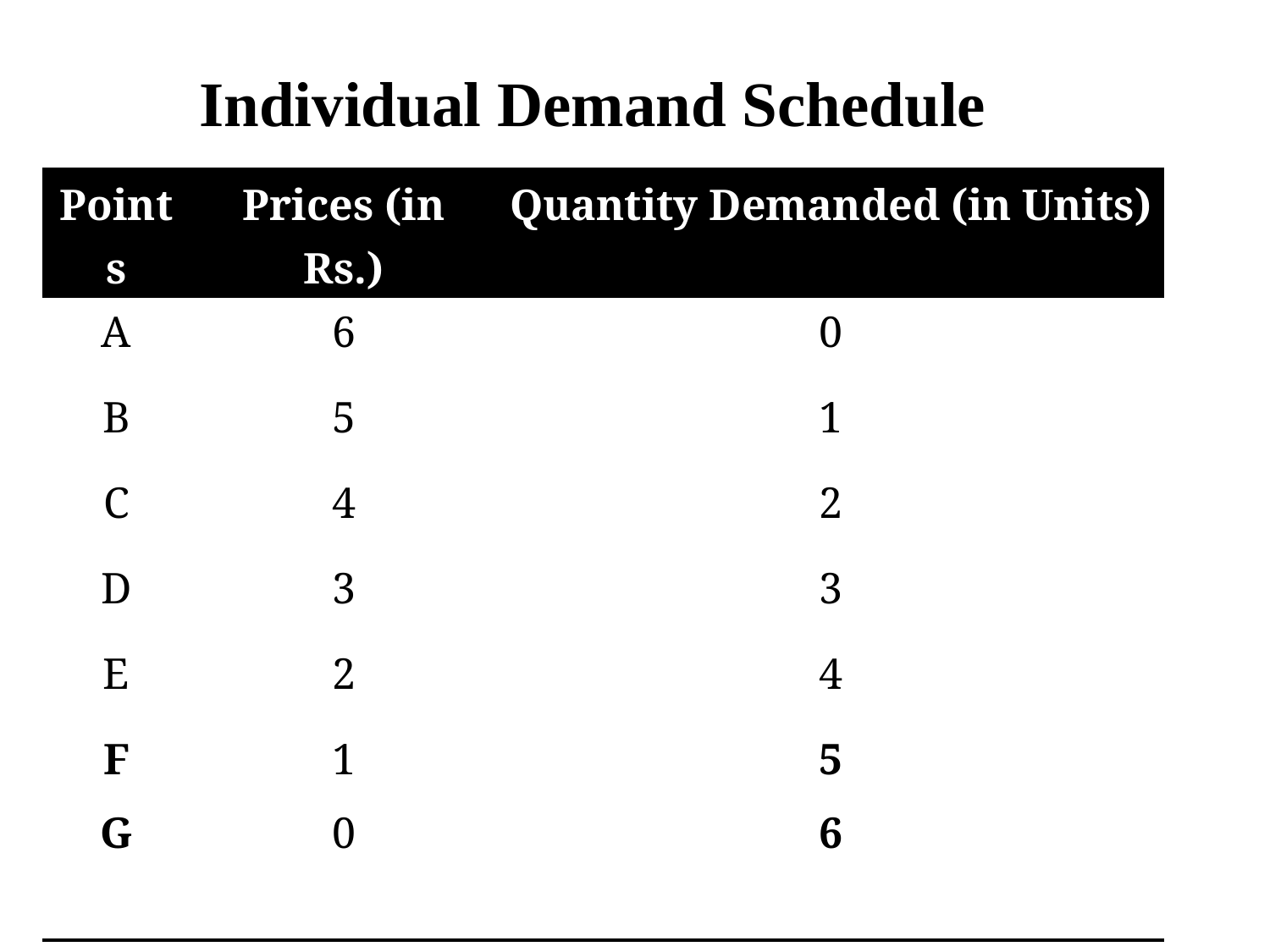

# Individual Demand Schedule

| Points | Prices (in Rs.) | Quantity Demanded (in Units) |
| --- | --- | --- |
| A | 6 | 0 |
| B | 5 | 1 |
| C | 4 | 2 |
| D | 3 | 3 |
| E | 2 | 4 |
| F G | 1 0 | 5 6 |